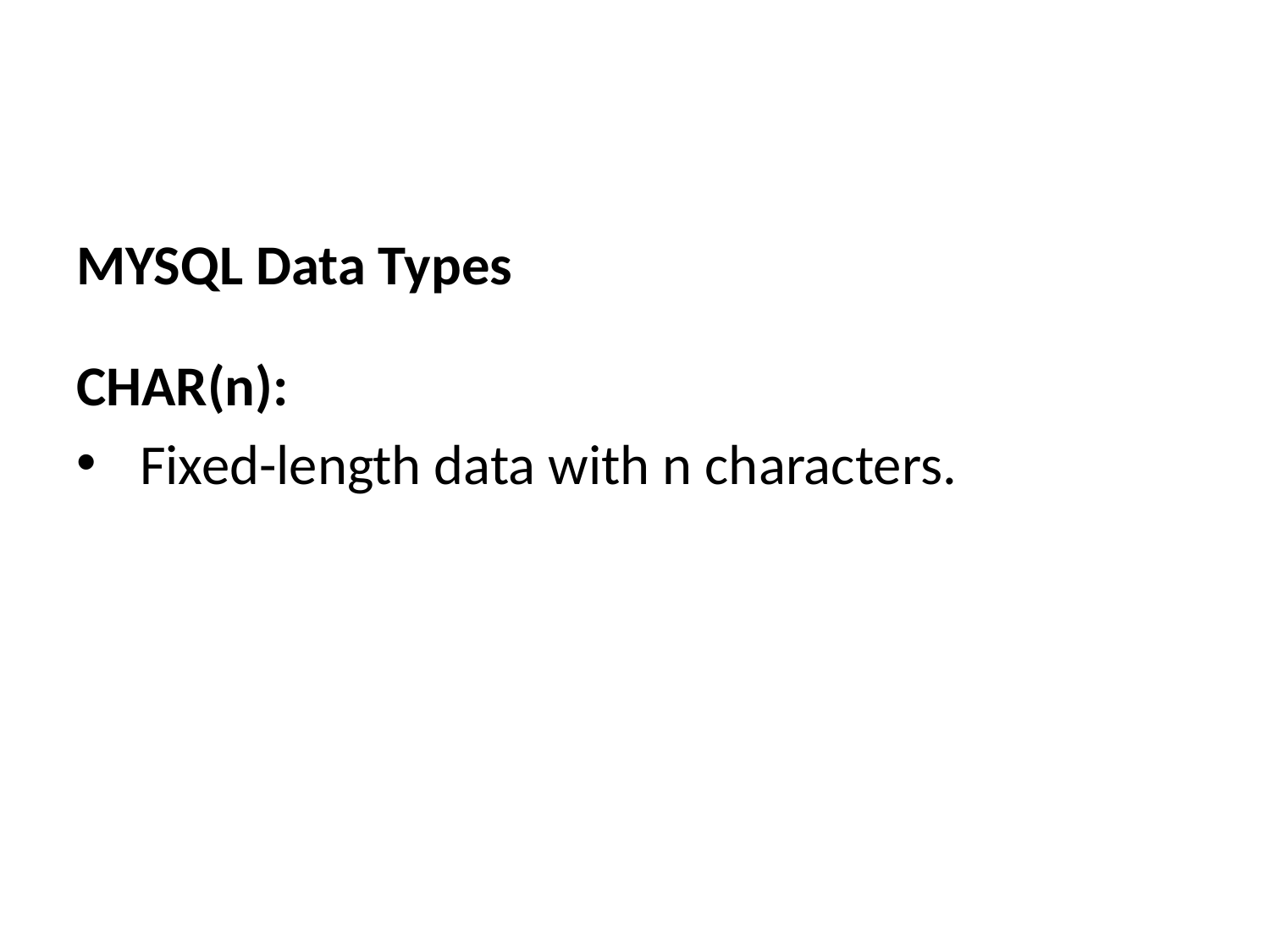

MYSQL Data Types
CHAR(n):
Fixed-length data with n characters.